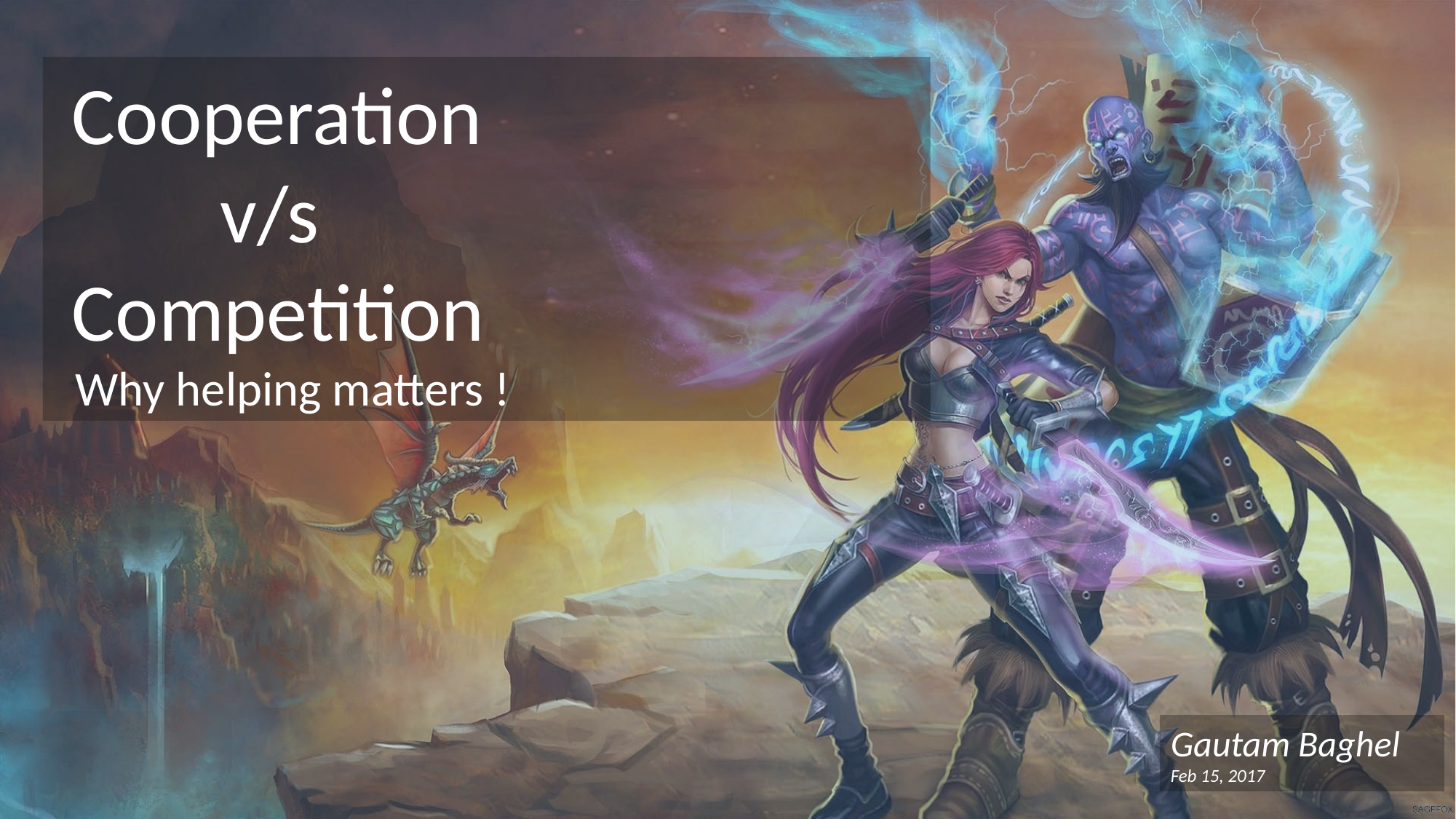

Cooperation
         v/s
 Competition
  Why helping matters !
Gautam Baghel
Feb 15, 2017